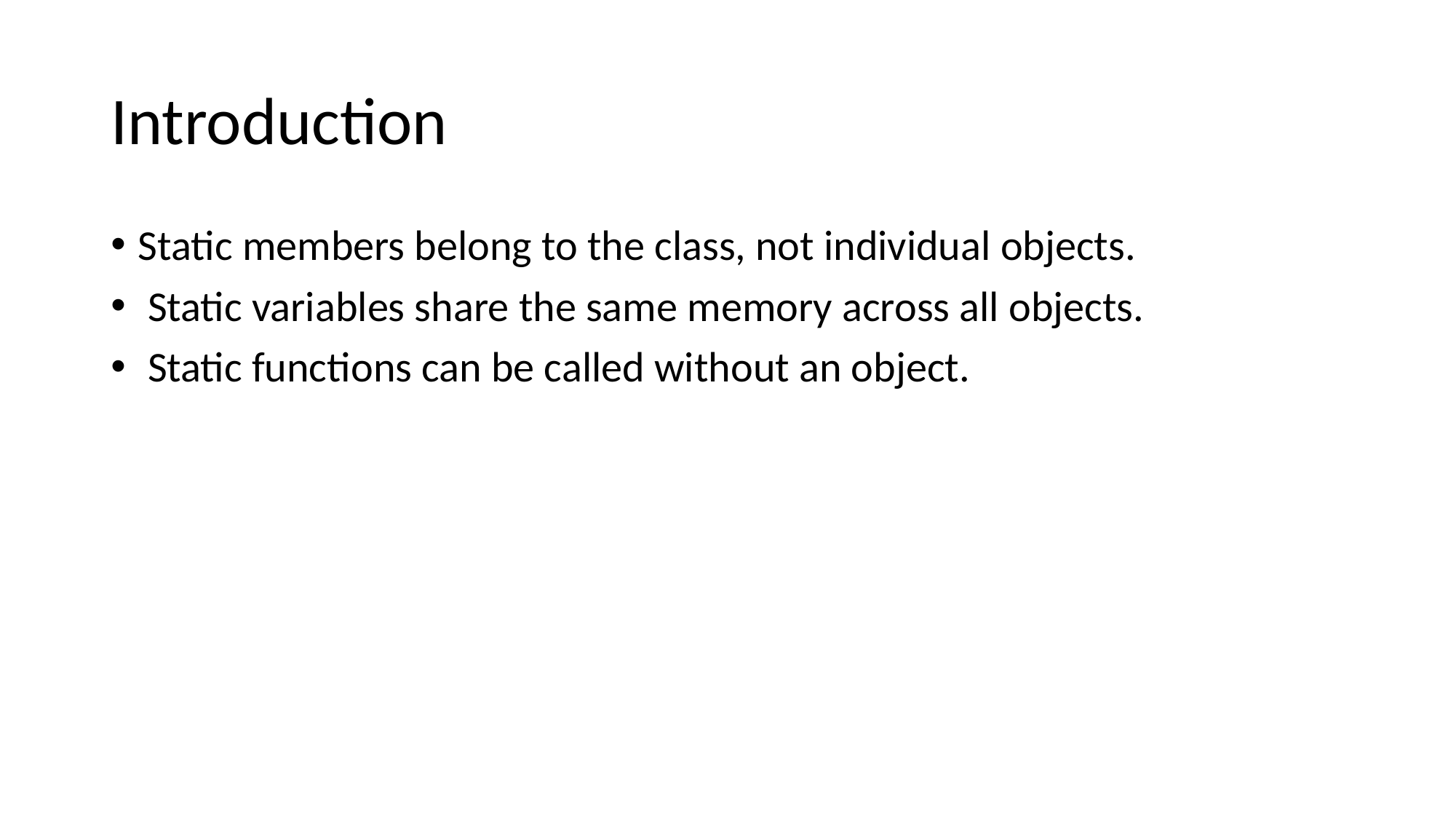

# Introduction
Static members belong to the class, not individual objects.
 Static variables share the same memory across all objects.
 Static functions can be called without an object.